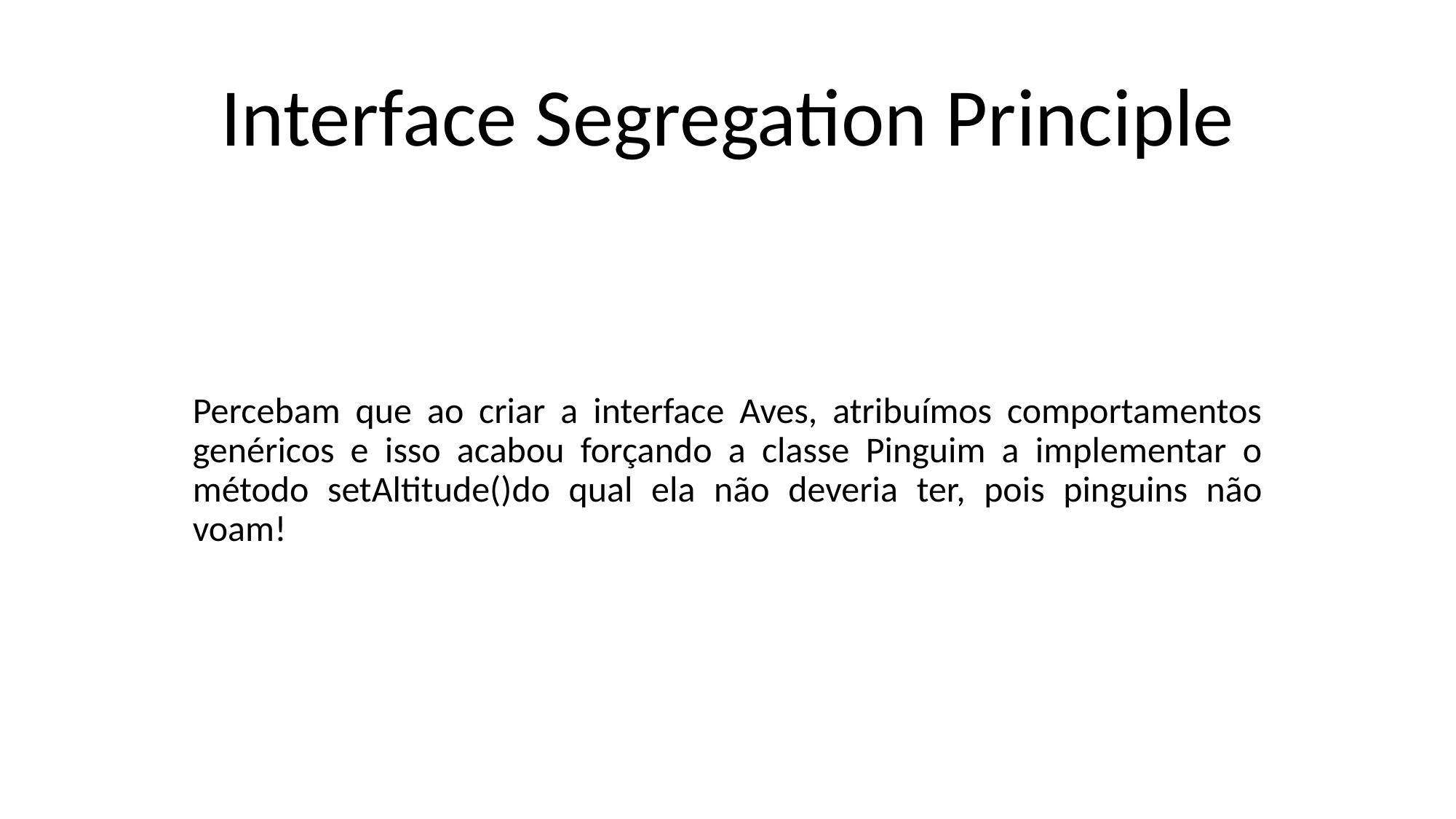

# Interface Segregation Principle
Percebam que ao criar a interface Aves, atribuímos comportamentos genéricos e isso acabou forçando a classe Pinguim a implementar o método setAltitude()do qual ela não deveria ter, pois pinguins não voam!